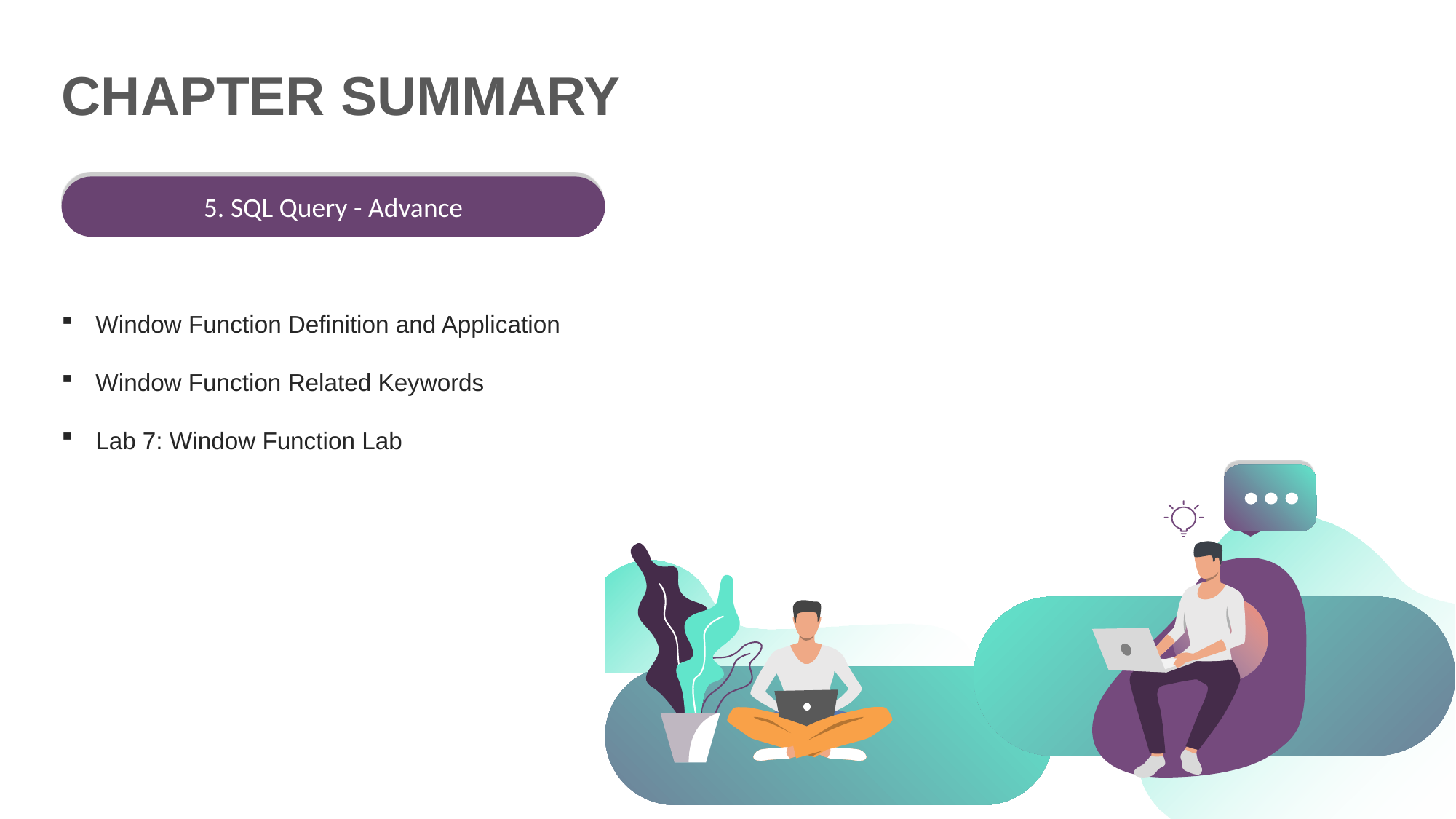

# CHAPTER SUMMARY

5. SQL Query - Advance
Window Function Definition and Application
Window Function Related Keywords
Lab 7: Window Function Lab